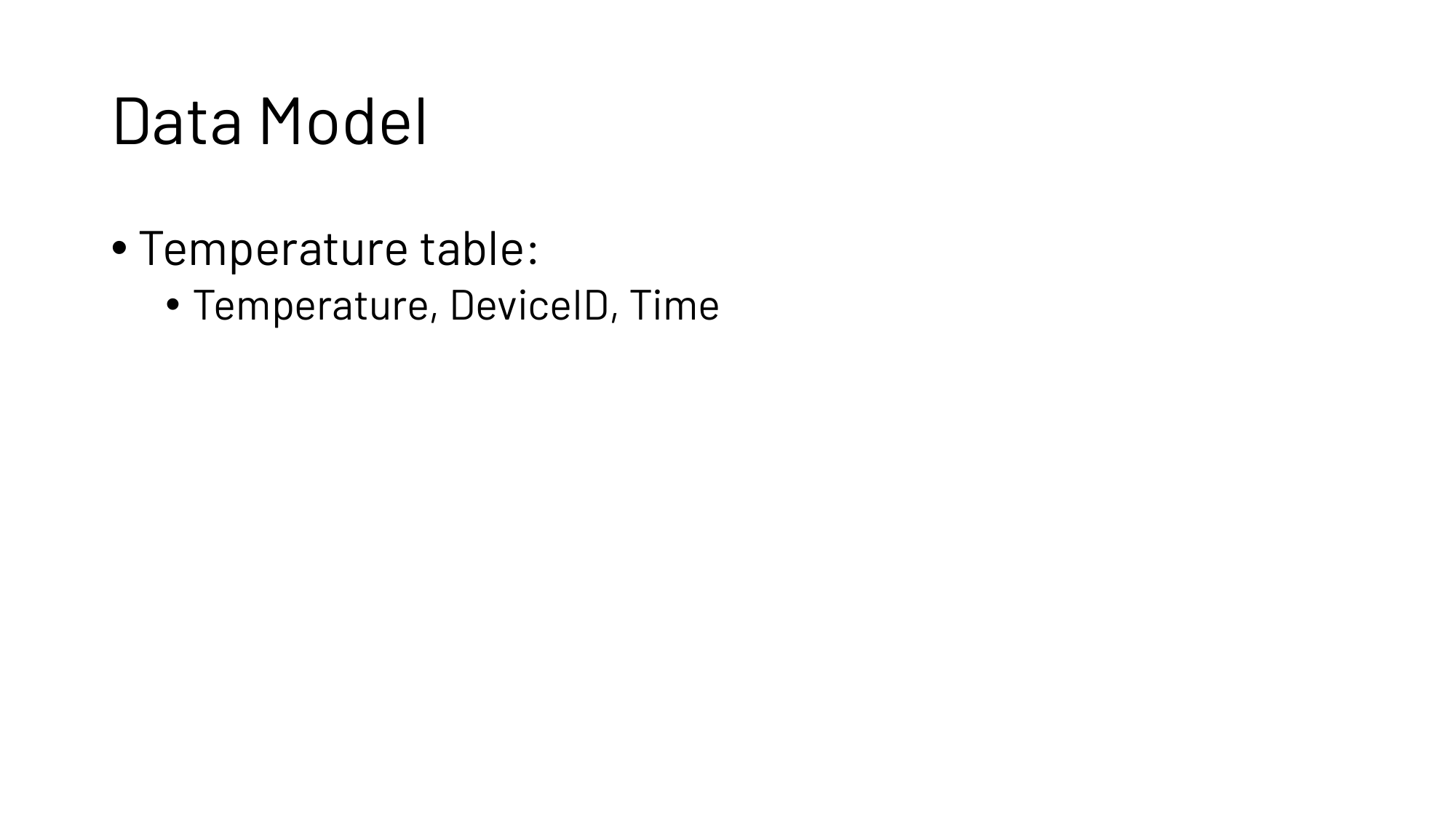

# Data Model
Temperature table:
Temperature, DeviceID, Time